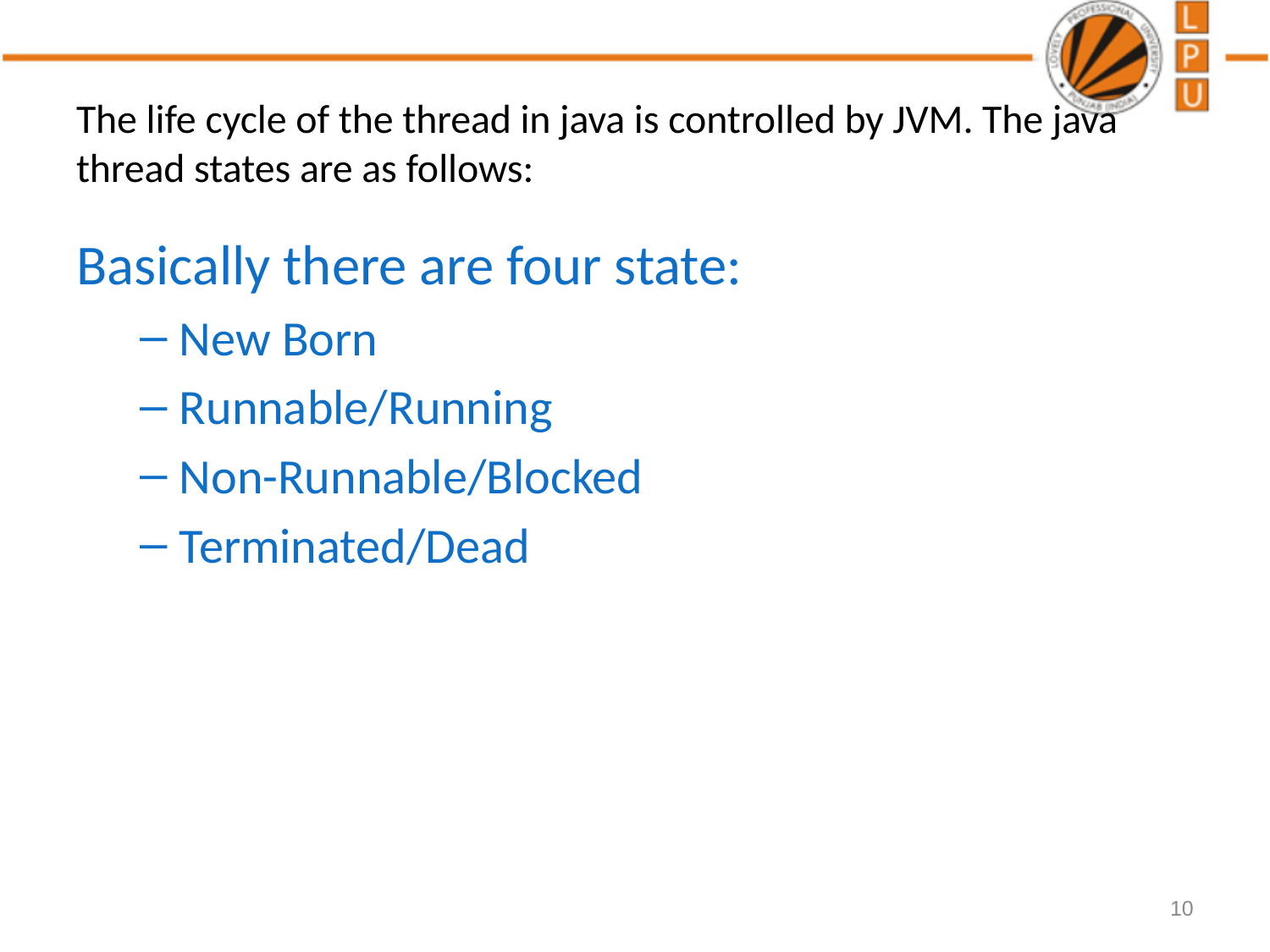

# The life cycle of the thread in java is controlled by JVM. The java thread states are as follows:
Basically there are four state:
New Born
Runnable/Running
Non-Runnable/Blocked
Terminated/Dead

10